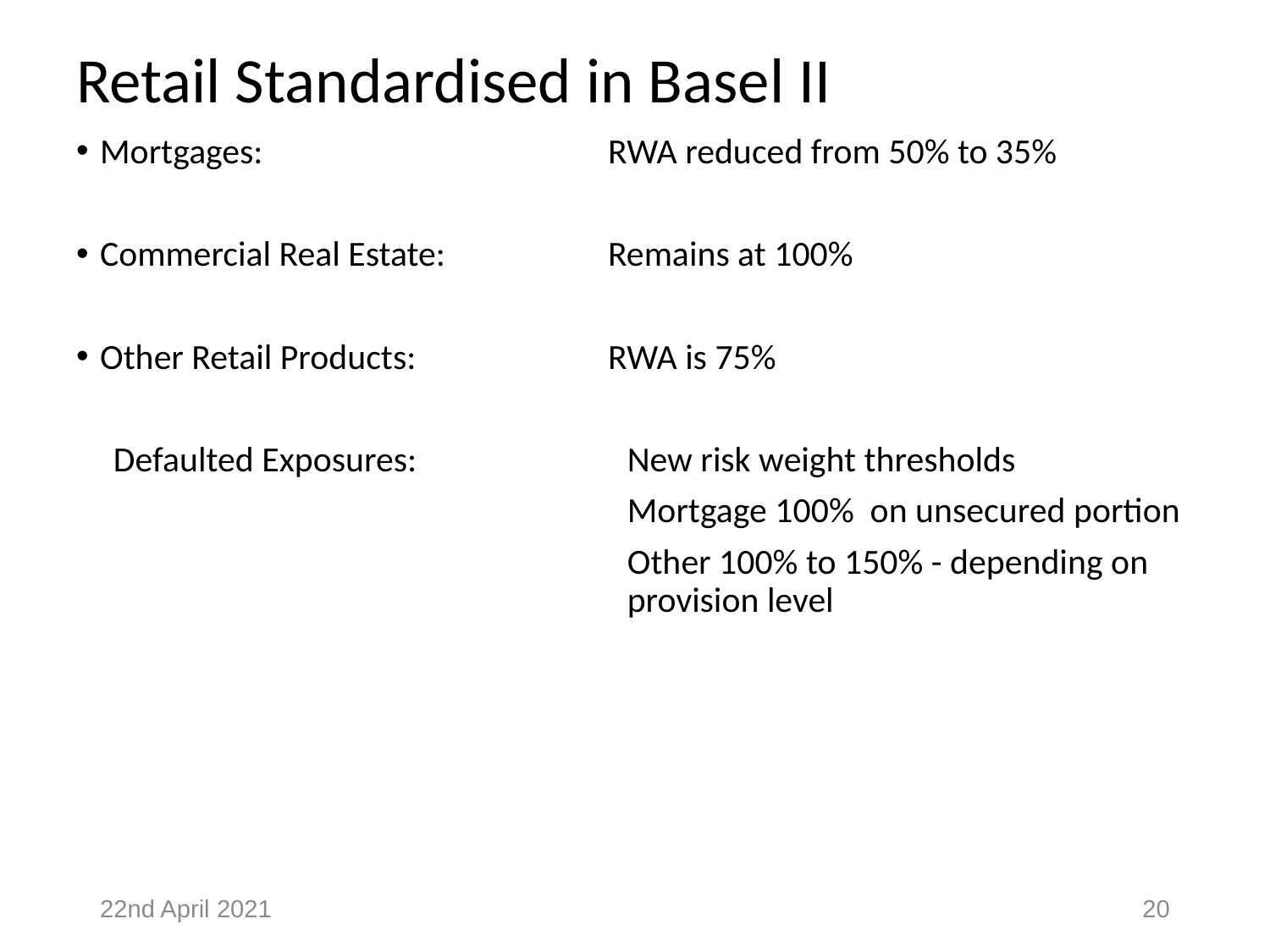

# Retail Standardised in Basel II
Mortgages:  			RWA reduced from 50% to 35%

Commercial Real Estate:		Remains at 100%

Other Retail Products:		RWA is 75%

Defaulted Exposures:		New risk weight thresholds
		Mortgage 100%  on unsecured portion
		Other 100% to 150% - depending on 	provision level

22nd April 2021
20